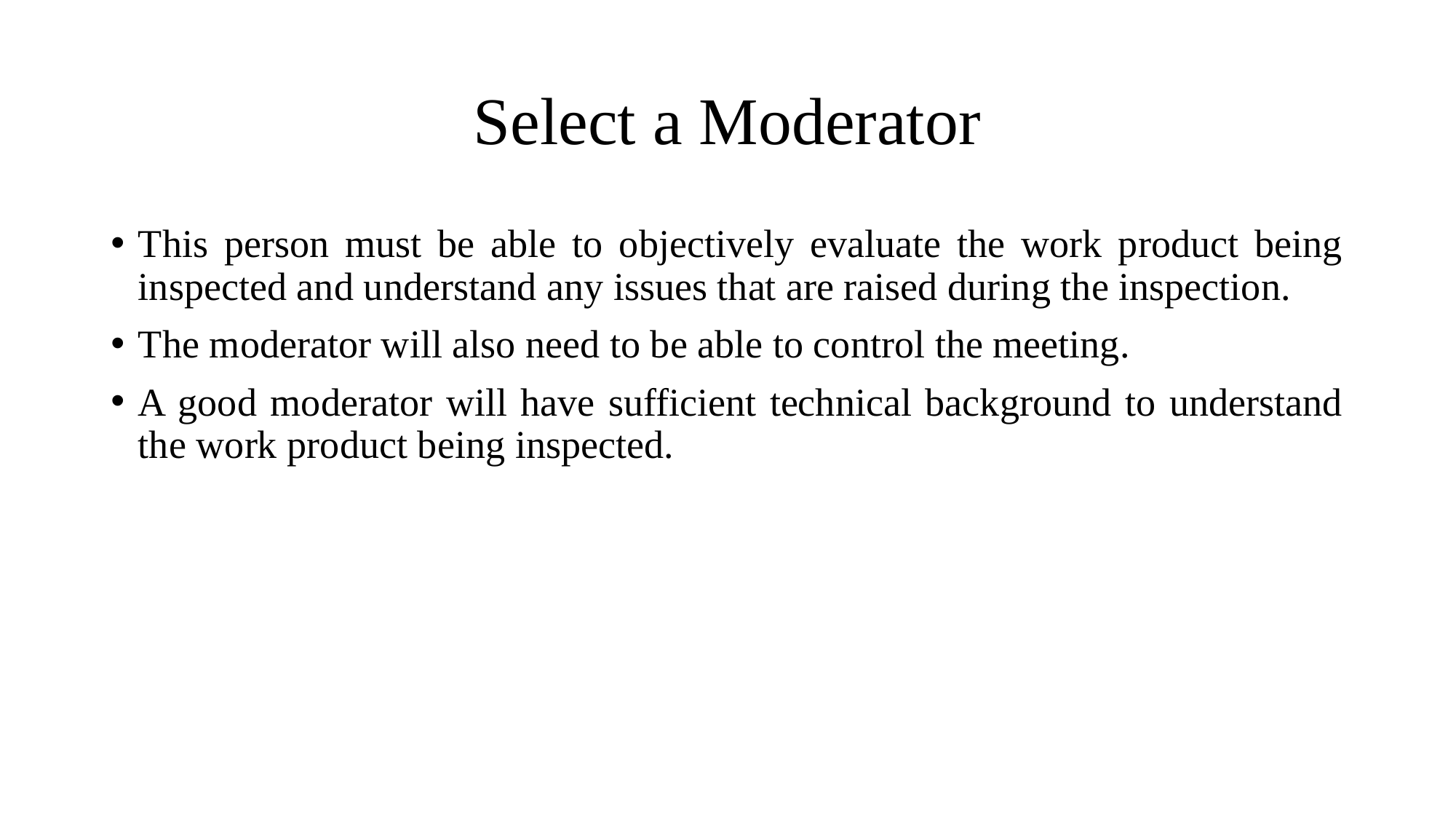

# Select a Moderator
This person must be able to objectively evaluate the work product being inspected and understand any issues that are raised during the inspection.
The moderator will also need to be able to control the meeting.
A good moderator will have sufficient technical background to understand the work product being inspected.